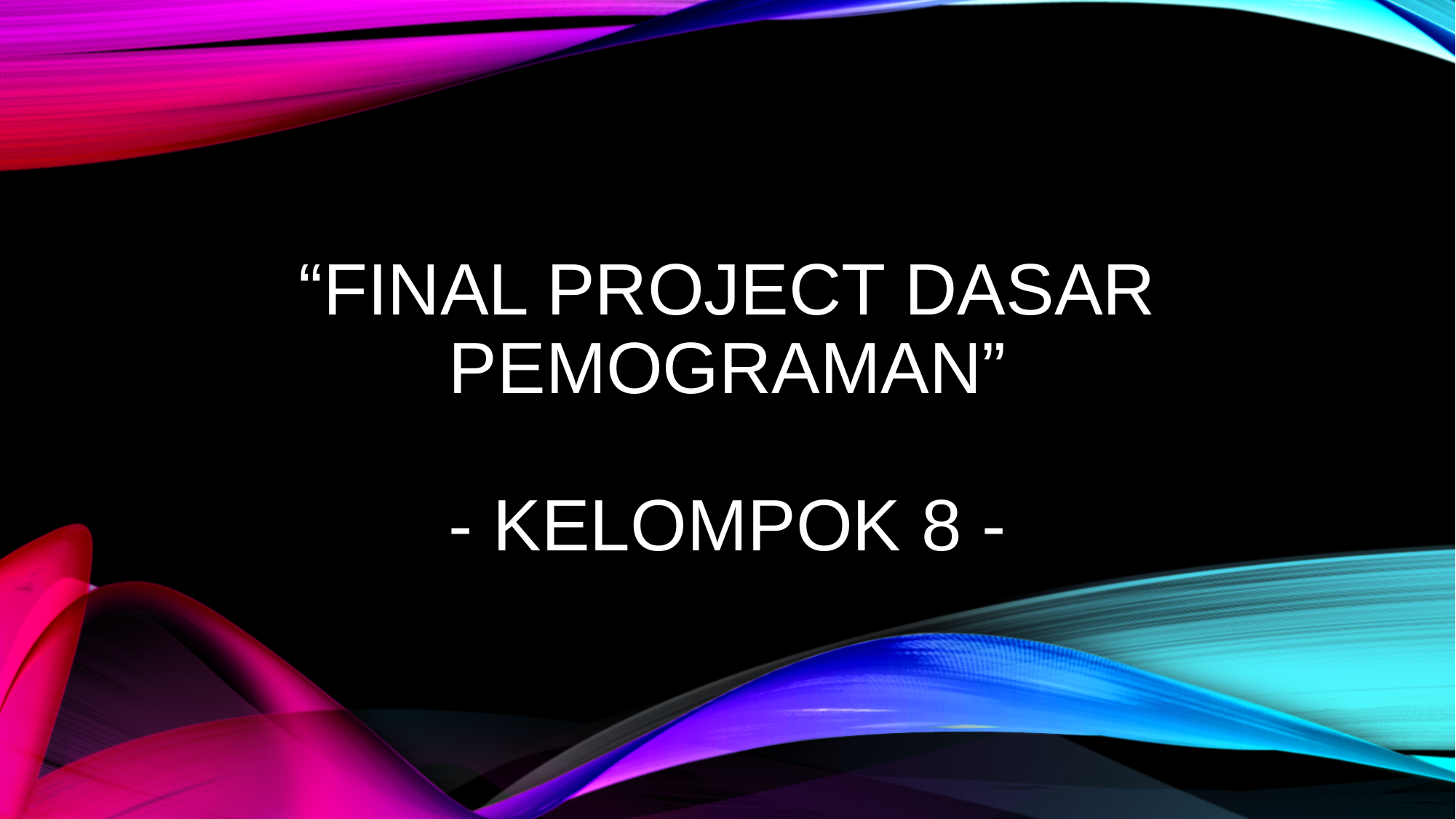

# “FINAL PROJECT DASAR PEMOGRAMAN” - KELOMPOK 8 -